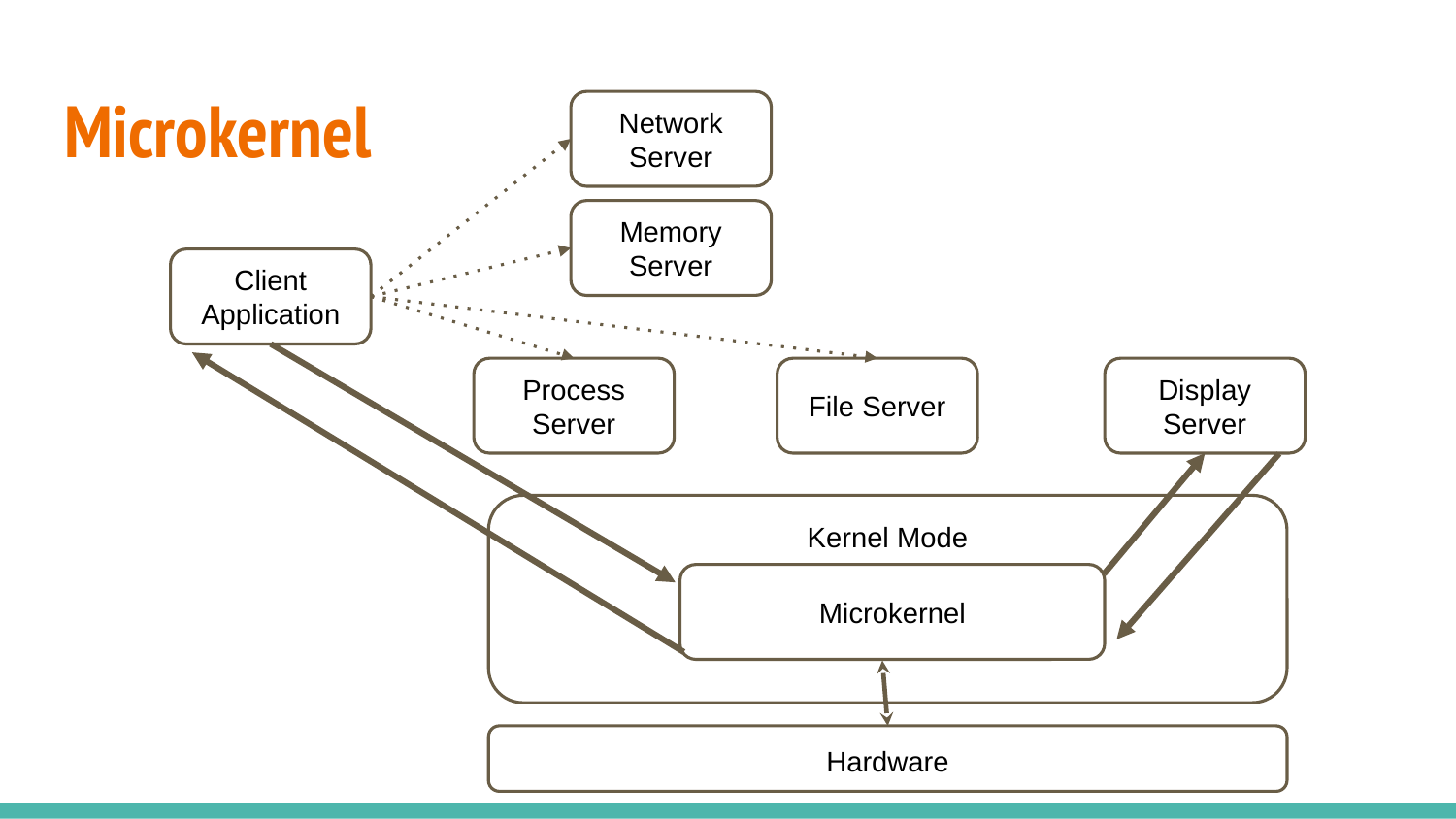

# Microkernel
Network Server
Memory Server
Client Application
Process Server
File Server
Display Server
Kernel Mode
Microkernel
Hardware